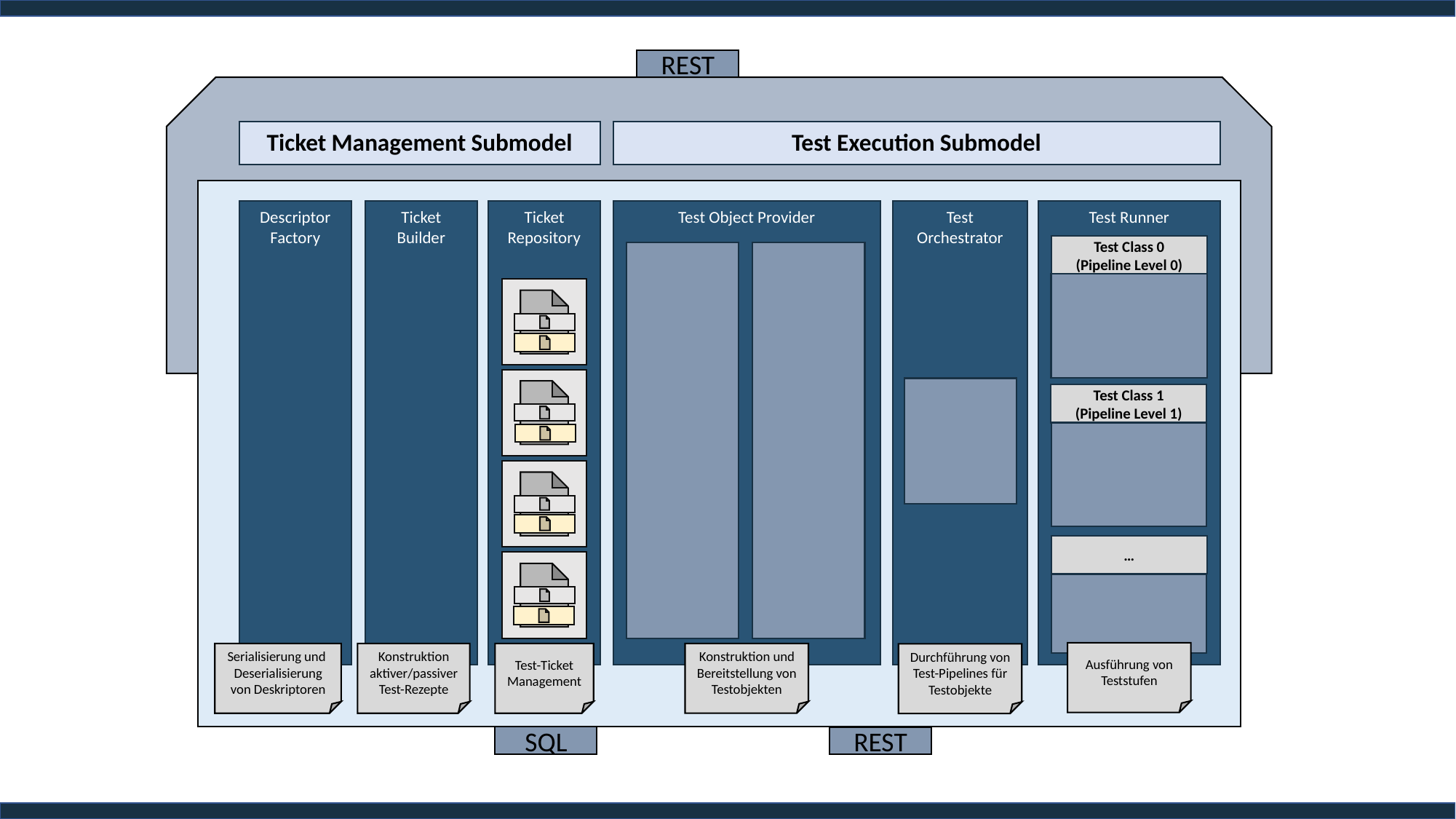

REST

Ticket Management Submodel
Test Execution Submodel

Test Orchestrator
Test Runner
Descriptor
Factory
Ticket Builder
Ticket Repository
Test Object Provider
Test Class 0
(Pipeline Level 0)

Test Class 1
(Pipeline Level 1)

…

Ausführung von Teststufen
Serialisierung und  Deserialisierung von Deskriptoren
Konstruktion aktiver/passiver Test-Rezepte
Test-Ticket Management
Konstruktion und Bereitstellung von Testobjekten
Durchführung von Test-Pipelines für Testobjekte
SQL
REST